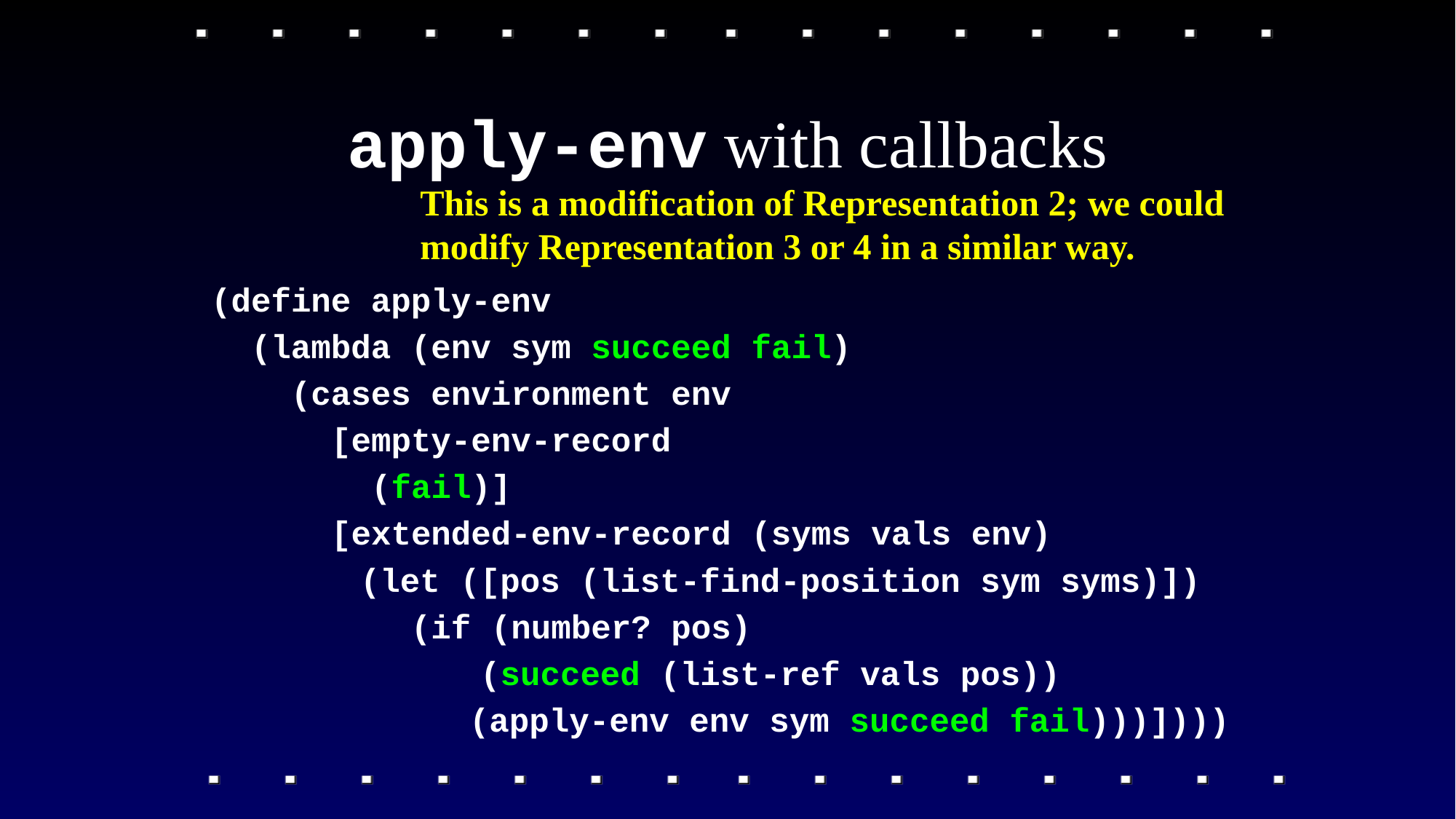

# apply-env with callbacks
This is a modification of Representation 2; we could modify Representation 3 or 4 in a similar way.
(define apply-env
  (lambda (env sym succeed fail)
    (cases environment env
      [empty-env-record
        (fail)]
      [extended-env-record (syms vals env)
	  (let ([pos (list-find-position sym syms)])
          (if (number? pos)
	        (succeed (list-ref vals pos))
		  (apply-env env sym succeed fail)))])))